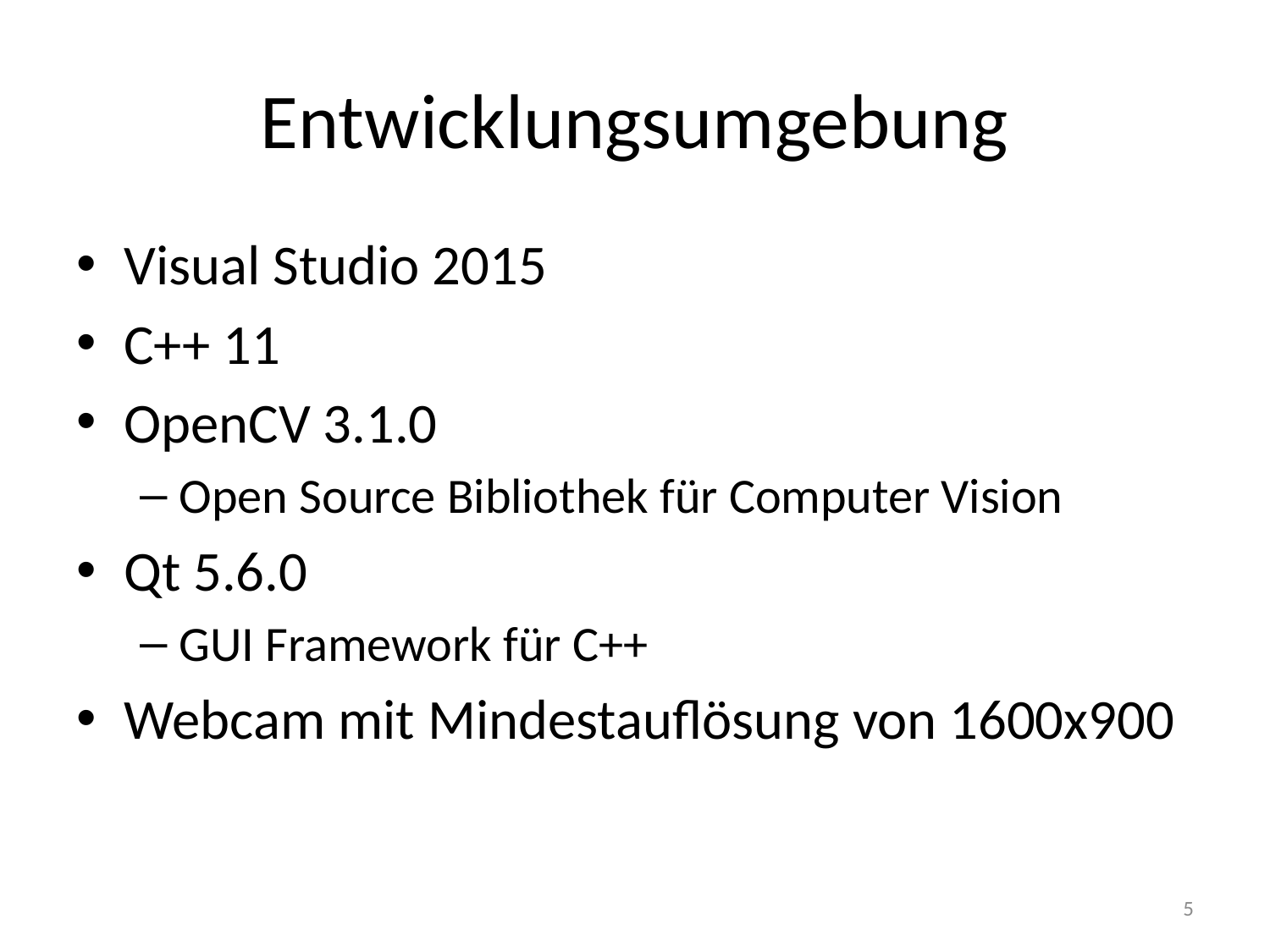

# Entwicklungsumgebung
Visual Studio 2015
C++ 11
OpenCV 3.1.0
Open Source Bibliothek für Computer Vision
Qt 5.6.0
GUI Framework für C++
Webcam mit Mindestauflösung von 1600x900
5